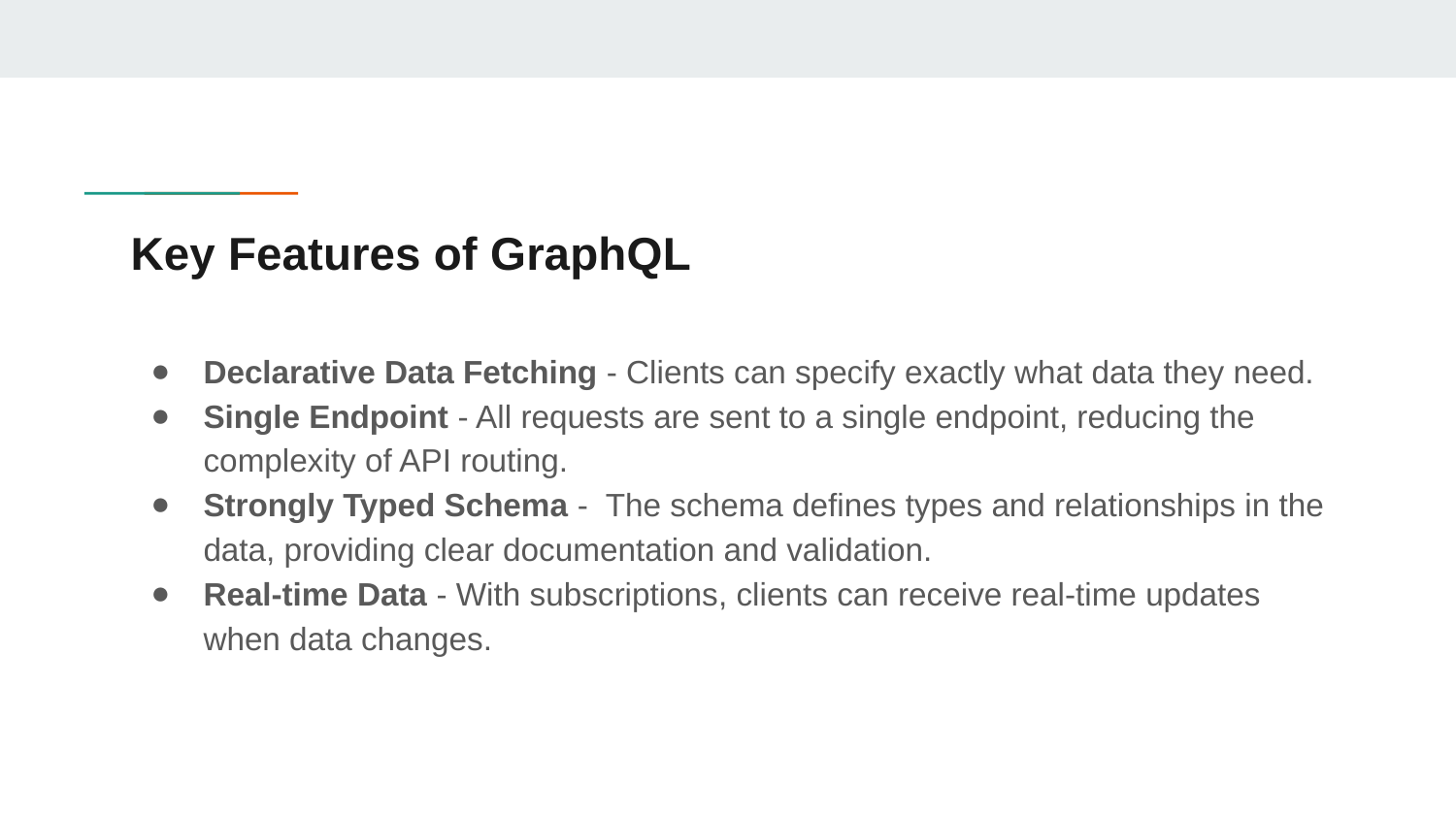

# Key Features of GraphQL
Declarative Data Fetching - Clients can specify exactly what data they need.
Single Endpoint - All requests are sent to a single endpoint, reducing the complexity of API routing.
Strongly Typed Schema -  The schema defines types and relationships in the data, providing clear documentation and validation.
Real-time Data - With subscriptions, clients can receive real-time updates when data changes.